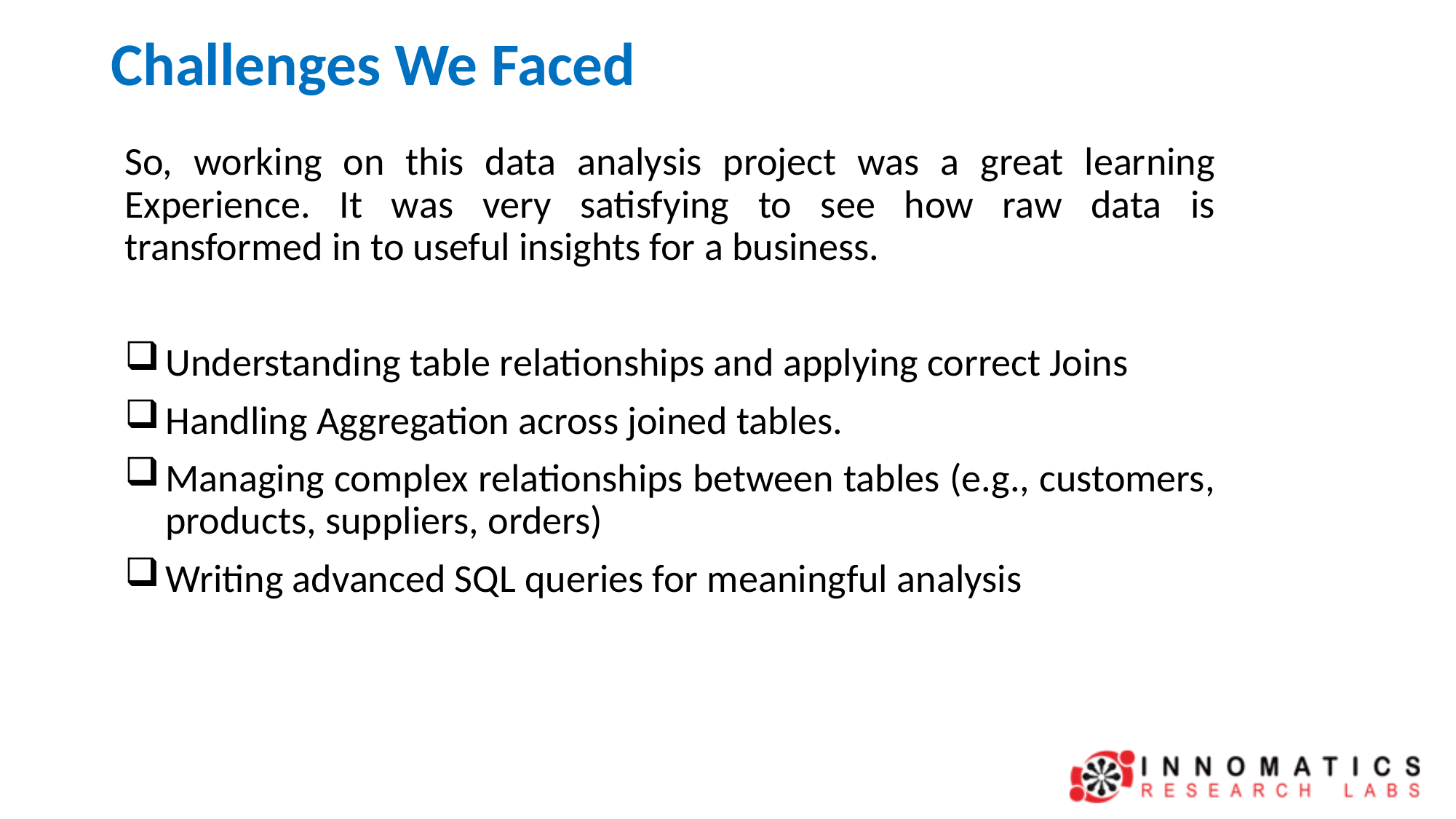

# Challenges We Faced
So, working on this data analysis project was a great learning Experience. It was very satisfying to see how raw data is transformed in to useful insights for a business.

Understanding table relationships and applying correct Joins
Handling Aggregation across joined tables.
Managing complex relationships between tables (e.g., customers, products, suppliers, orders)
Writing advanced SQL queries for meaningful analysis